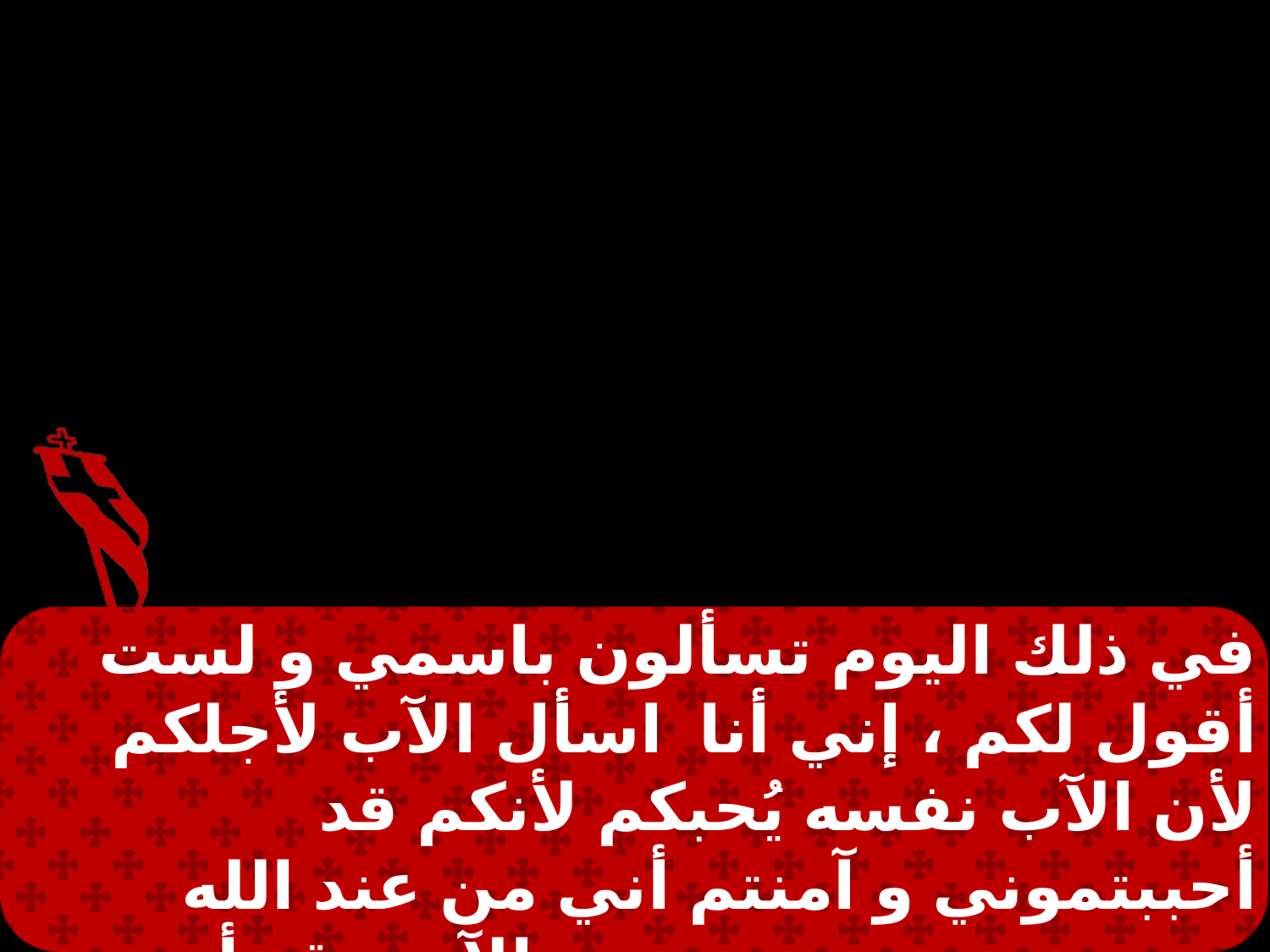

في ذلك اليوم تسألون باسمي و لست أقول لكم ، إني أنا  اسأل الآب لأجلكم لأن الآب نفسه يُحبكم لأنكم قد أحببتموني و آمنتم أني من عند الله خرجت . خرجت من عند الآب وقد أتيت إلى العالم وأيضاً اترك العالم و أمضي إلى الآبِ .